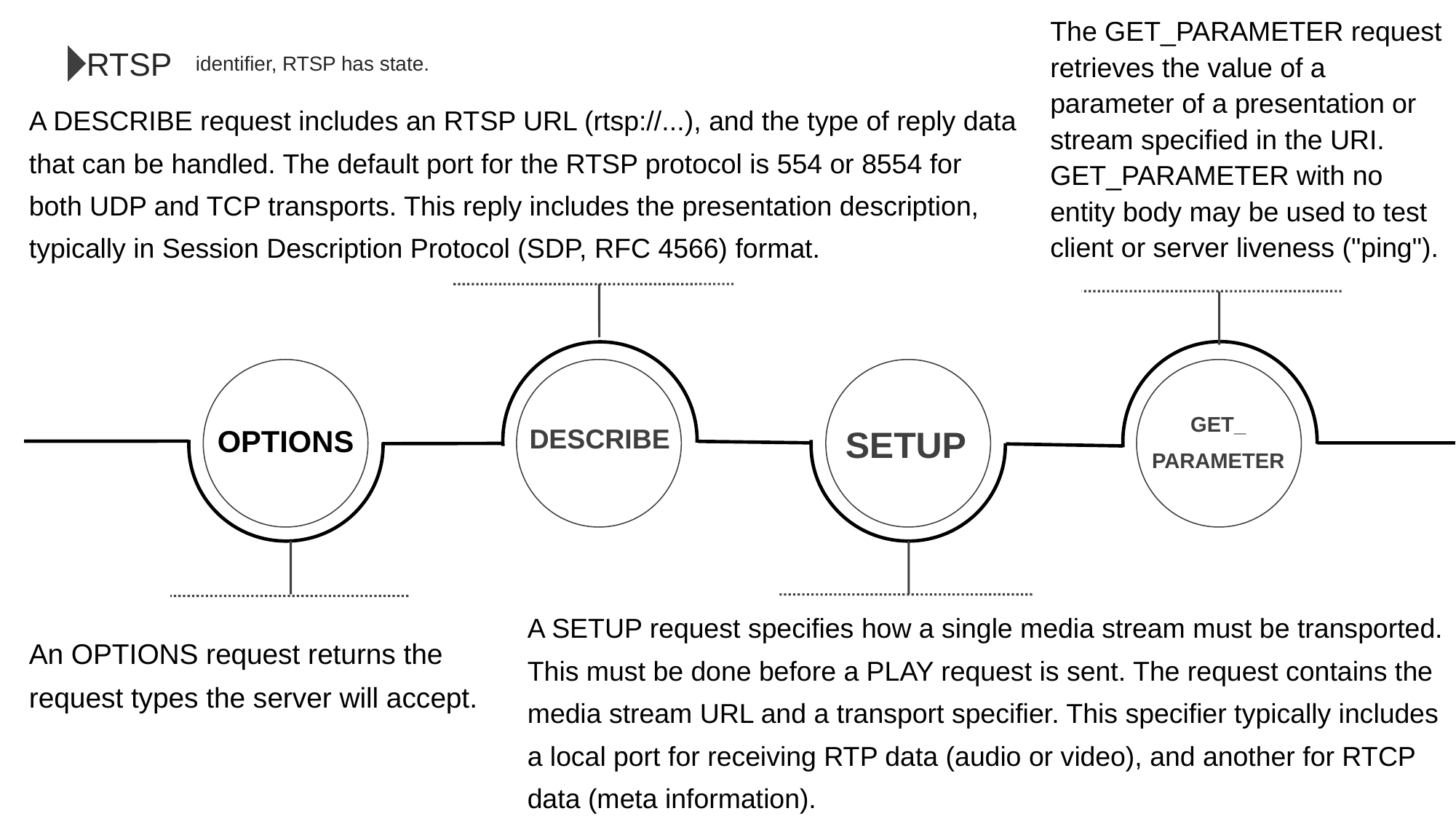

RTSP has state;
The GET_PARAMETER request retrieves the value of a parameter of a presentation or stream specified in the URI. GET_PARAMETER with no entity body may be used to test client or server liveness ("ping").
RTSP
identifier, RTSP has state.

A DESCRIBE request includes an RTSP URL (rtsp://...), and the type of reply data that can be handled. The default port for the RTSP protocol is 554 or 8554 for both UDP and TCP transports. This reply includes the presentation description,
typically in Session Description Protocol (SDP, RFC 4566) format.

OPTIONS

DESCRIBE

SETUP

GET_
PARAMETER

A SETUP request specifies how a single media stream must be transported. This must be done before a PLAY request is sent. The request contains the media stream URL and a transport specifier. This specifier typically includes a local port for receiving RTP data (audio or video), and another for RTCP data (meta information).
An OPTIONS request returns the request types the server will accept.